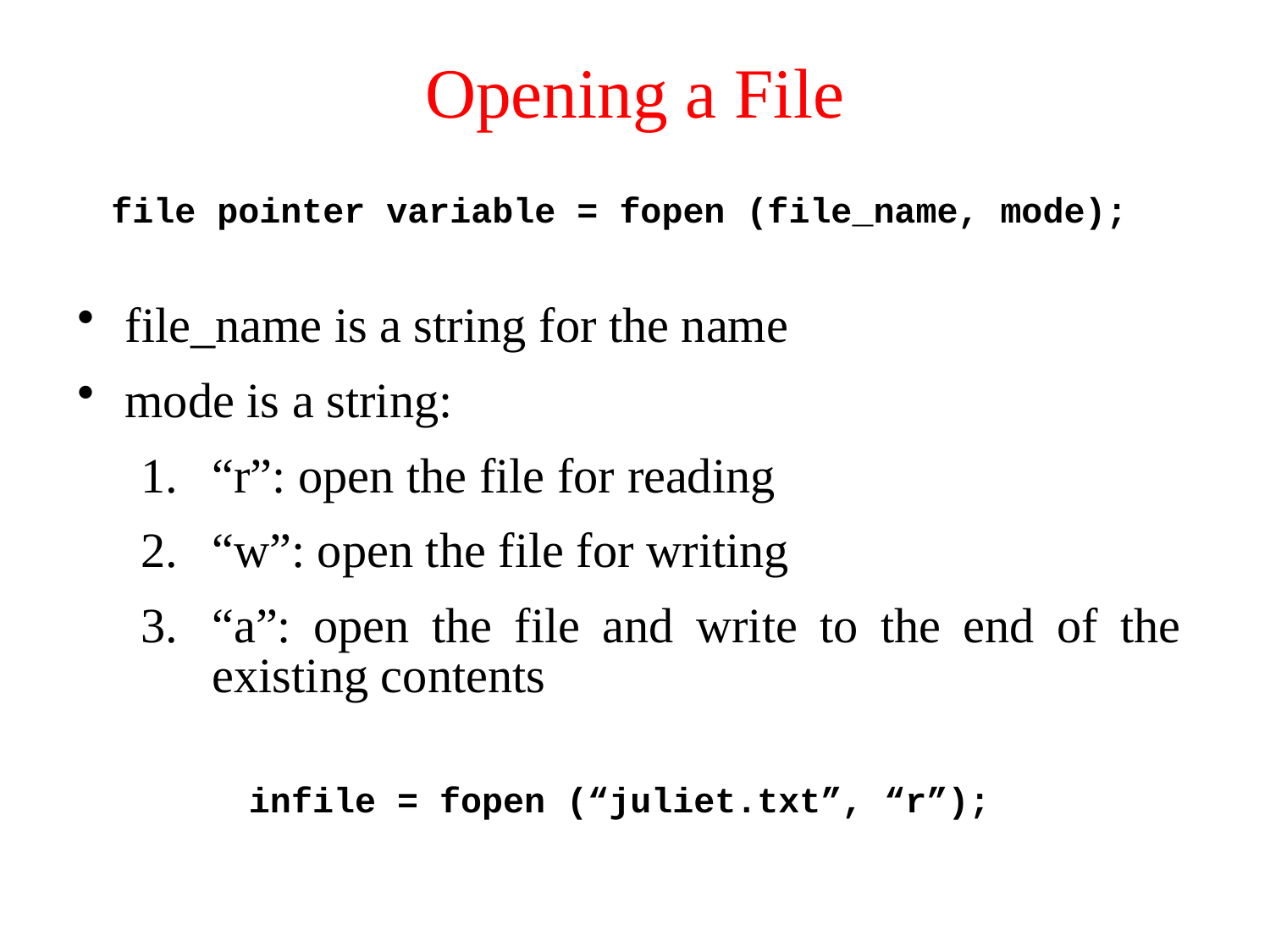

# Opening a File
file pointer variable = fopen (file_name, mode);
file_name is a string for the name
mode is a string:
“r”: open the file for reading
“w”: open the file for writing
“a”: open the file and write to the end of the existing contents
infile = fopen (“juliet.txt”, “r”);